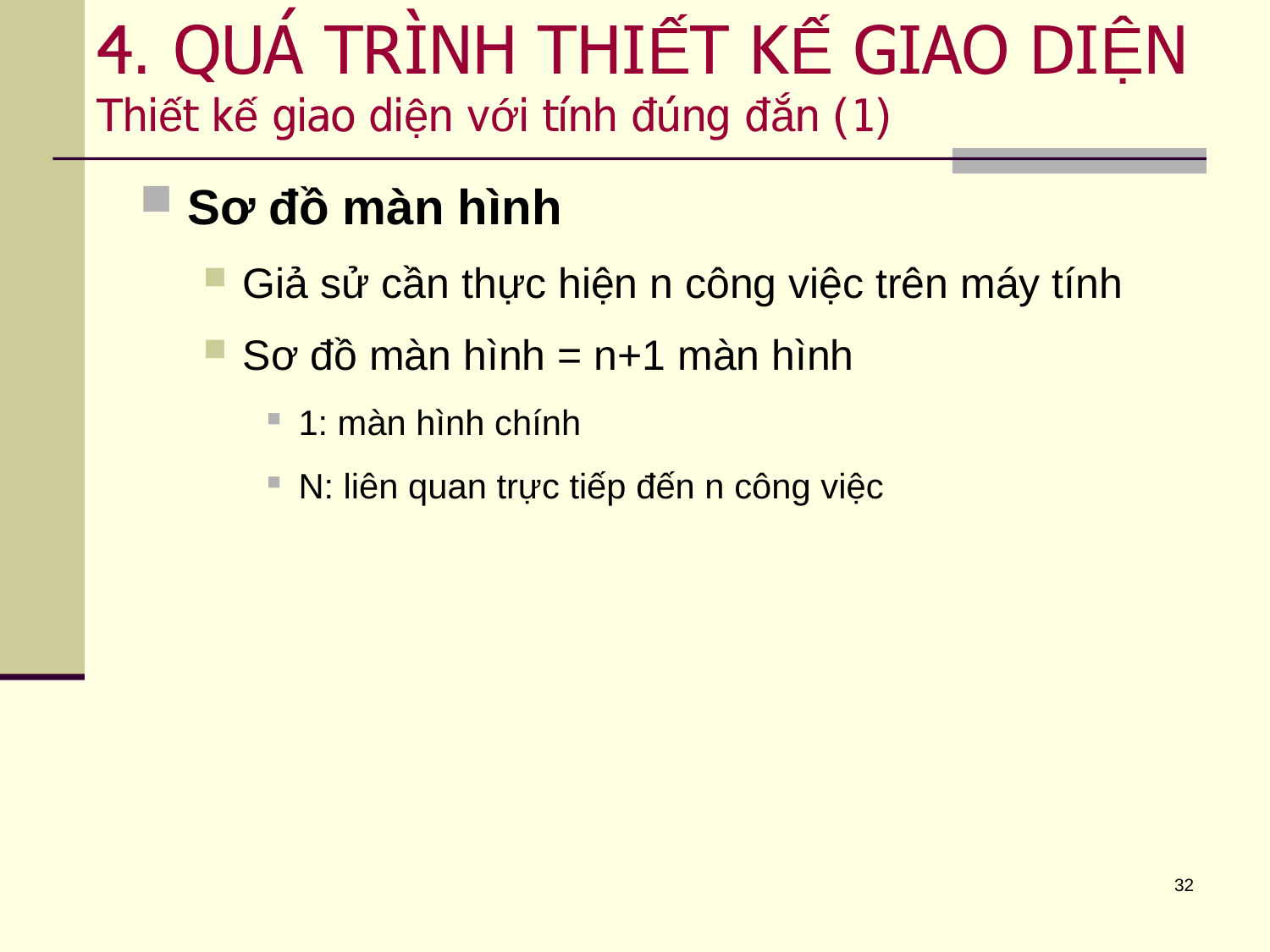

# 4. QUÁ TRÌNH THIẾT KẾ GIAO DIỆN Thiết kế giao diện với tính đúng đắn (1)
Sơ đồ màn hình
Giả sử cần thực hiện n công việc trên máy tính
Sơ đồ màn hình = n+1 màn hình
1: màn hình chính
N: liên quan trực tiếp đến n công việc
32